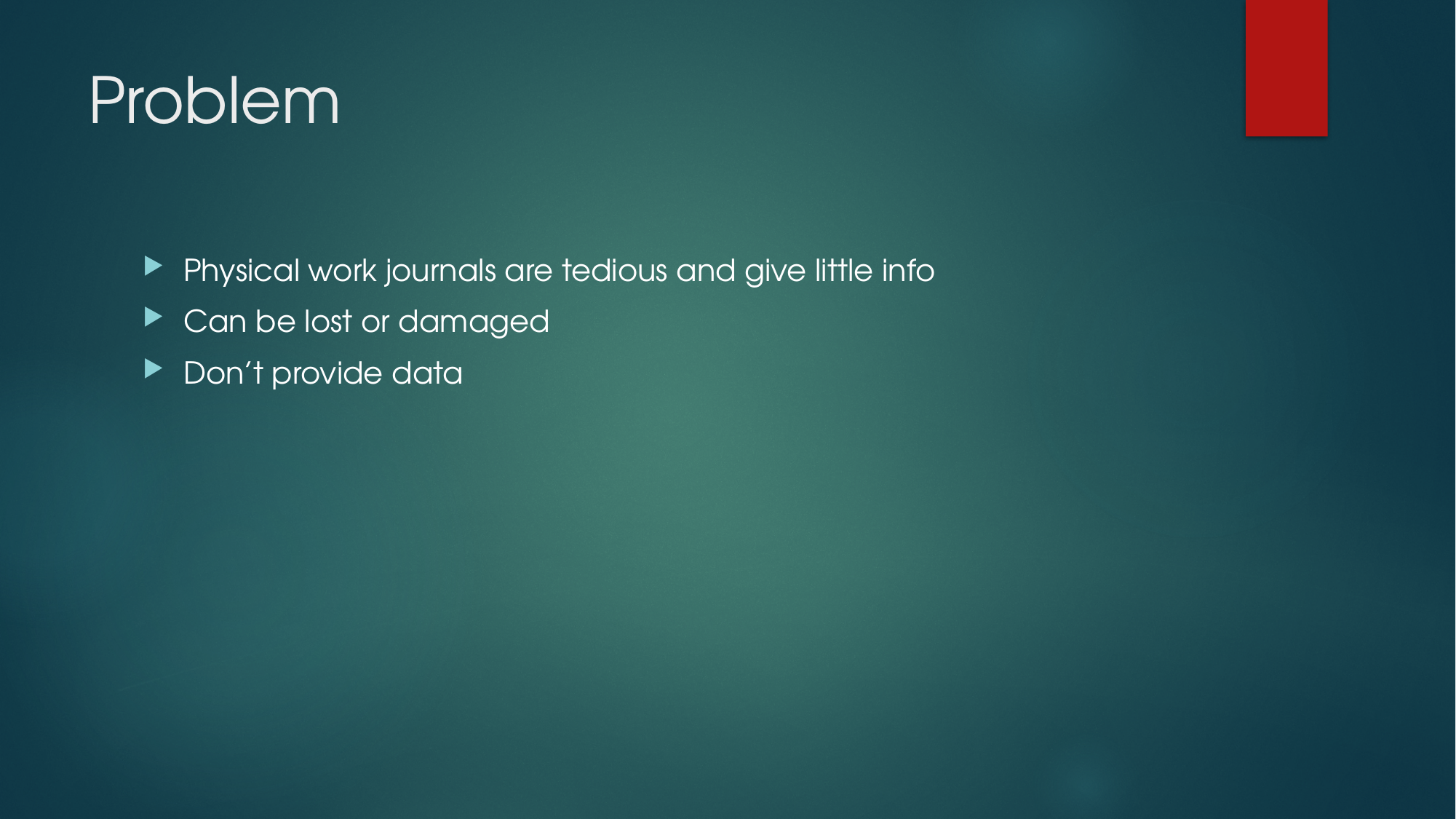

# Problem
Physical work journals are tedious and give little info
Can be lost or damaged
Don’t provide data